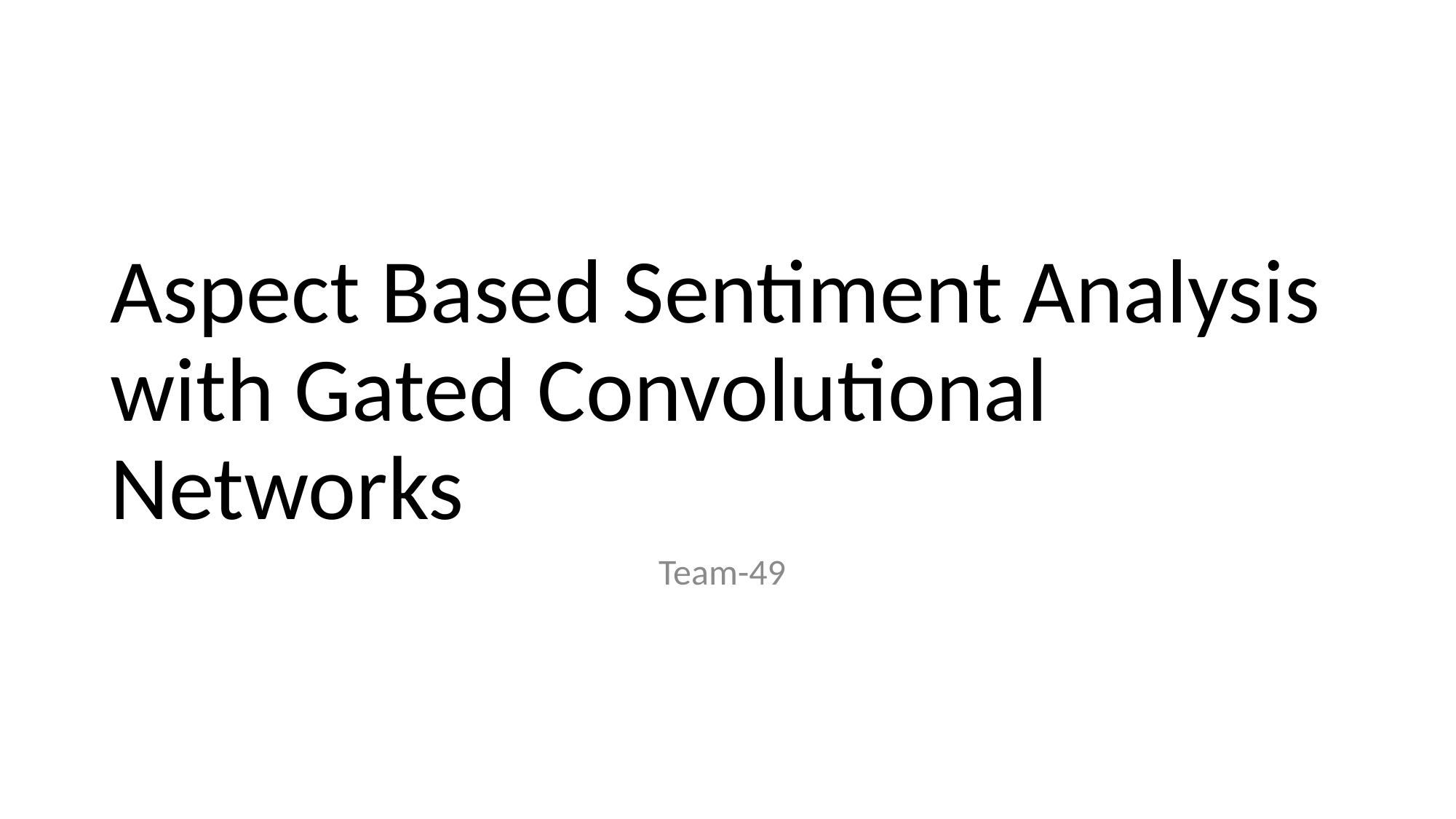

# Aspect Based Sentiment Analysis with Gated Convolutional Networks
                                                                   Team-49